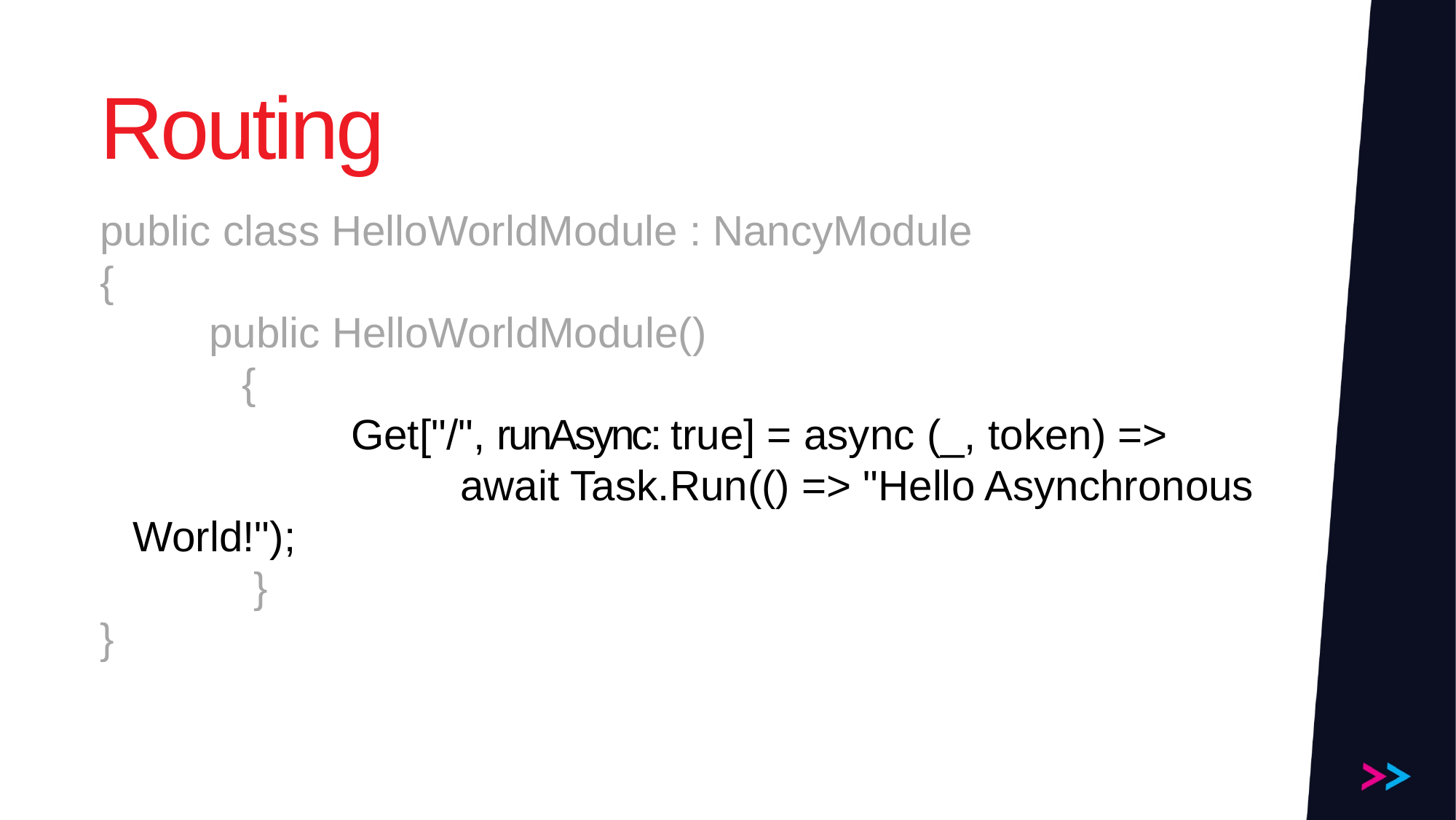

# Routing
public class HelloWorldModule : NancyModule
{
	public HelloWorldModule()
 	{
		Get["/", runAsync: true] = async (_, token) =>
			await Task.Run(() => "Hello Asynchronous World!");
	 }
}